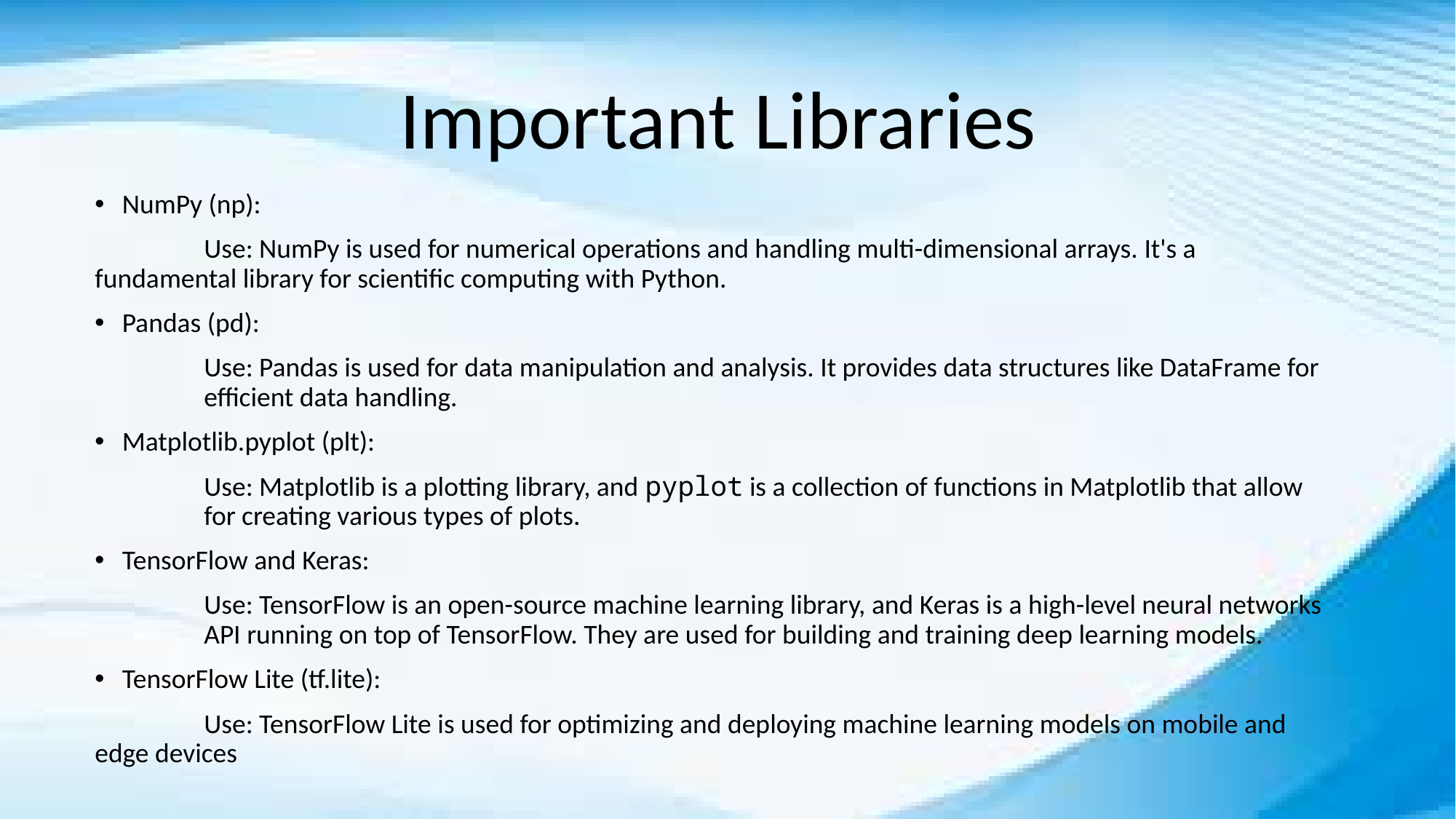

# Important Libraries
NumPy (np):
	Use: NumPy is used for numerical operations and handling multi-dimensional arrays. It's a 	fundamental library for scientific computing with Python.
Pandas (pd):
	Use: Pandas is used for data manipulation and analysis. It provides data structures like DataFrame for 	efficient data handling.
Matplotlib.pyplot (plt):
	Use: Matplotlib is a plotting library, and pyplot is a collection of functions in Matplotlib that allow 	for creating various types of plots.
TensorFlow and Keras:
	Use: TensorFlow is an open-source machine learning library, and Keras is a high-level neural networks 	API running on top of TensorFlow. They are used for building and training deep learning models.
TensorFlow Lite (tf.lite):
	Use: TensorFlow Lite is used for optimizing and deploying machine learning models on mobile and 	edge devices